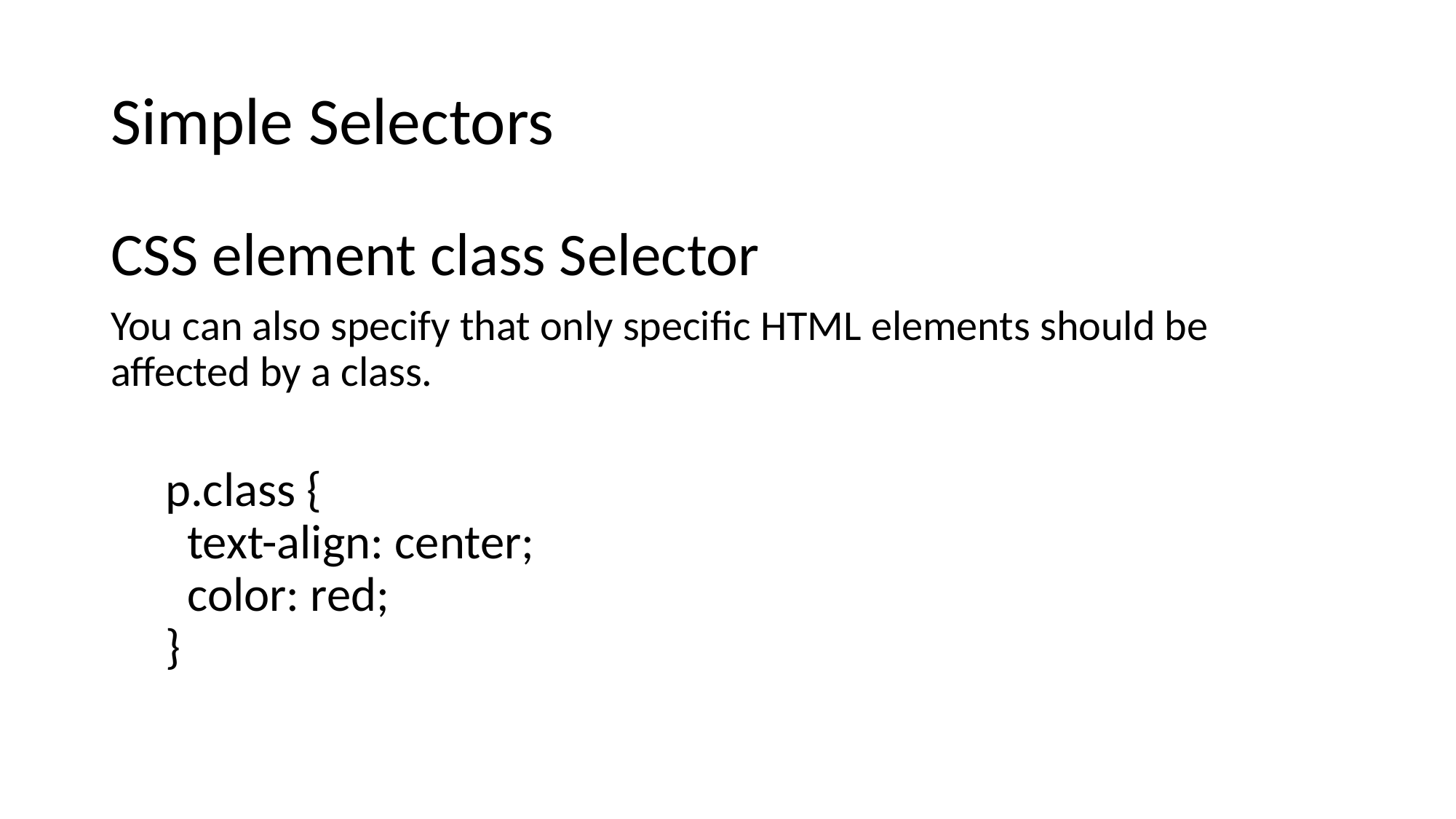

# Simple Selectors
CSS element class Selector
You can also specify that only specific HTML elements should be affected by a class.

p.class {
  text-align: center;
  color: red;
}